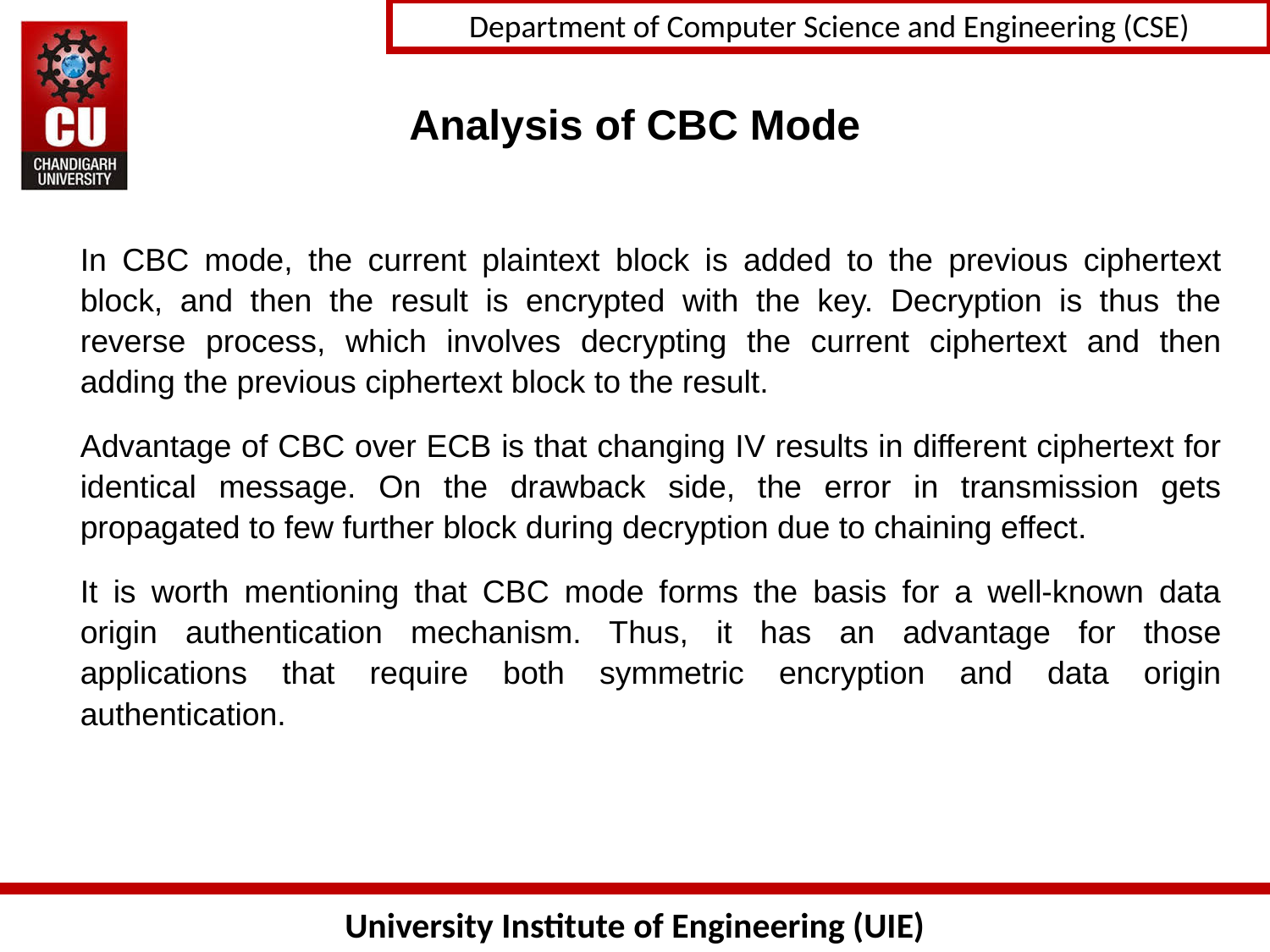

# Analysis of CBC Mode

In CBC mode, the current plaintext block is added to the previous ciphertext block, and then the result is encrypted with the key. Decryption is thus the reverse process, which involves decrypting the current ciphertext and then adding the previous ciphertext block to the result.
Advantage of CBC over ECB is that changing IV results in different ciphertext for identical message. On the drawback side, the error in transmission gets propagated to few further block during decryption due to chaining effect.
It is worth mentioning that CBC mode forms the basis for a well-known data origin authentication mechanism. Thus, it has an advantage for those applications that require both symmetric encryption and data origin authentication.